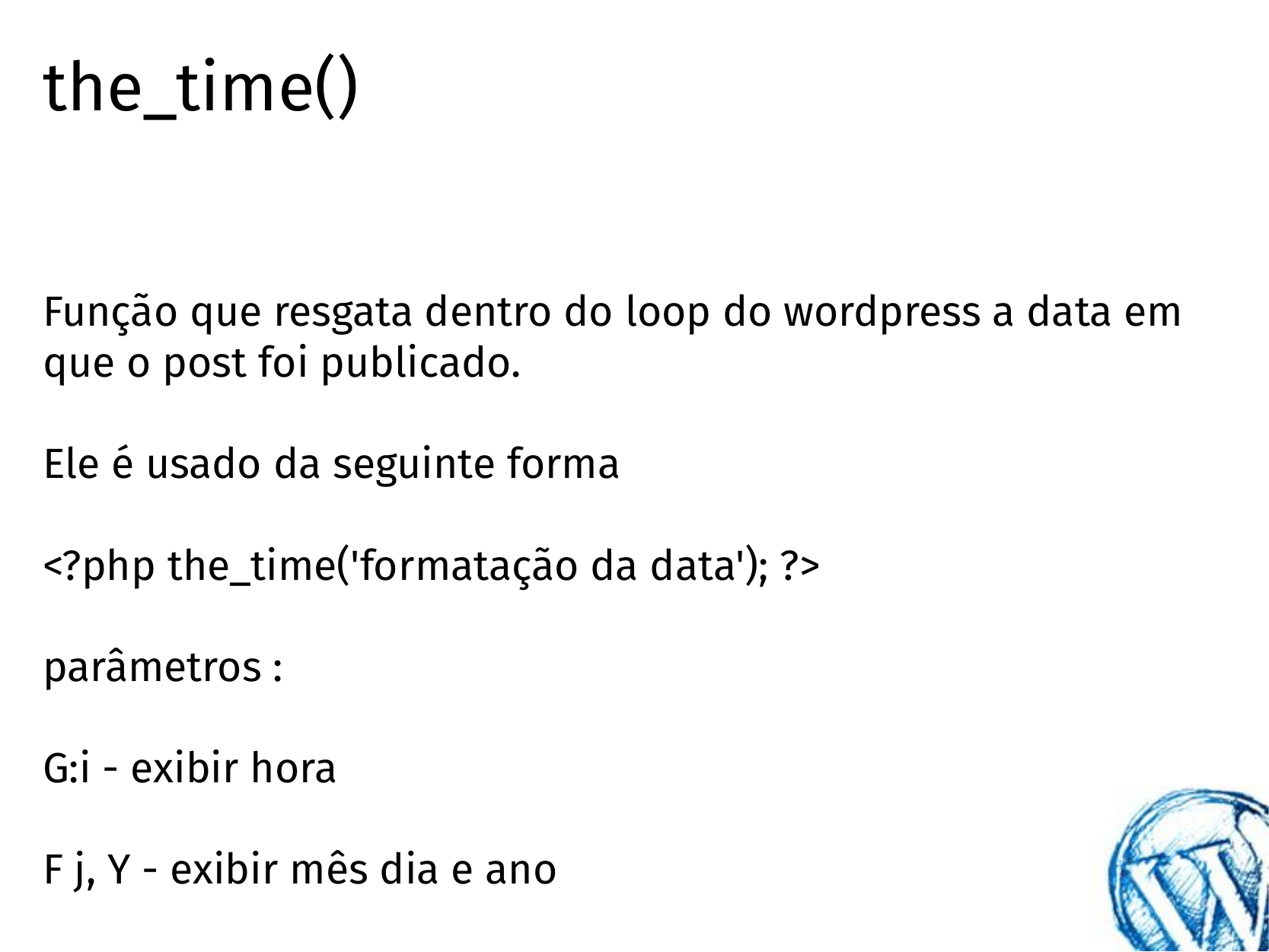

# the_time()
Função que resgata dentro do loop do wordpress a data em que o post foi publicado.
Ele é usado da seguinte forma
<?php the_time('formatação da data'); ?>
parâmetros :
G:i - exibir hora
F j, Y - exibir mês dia e ano